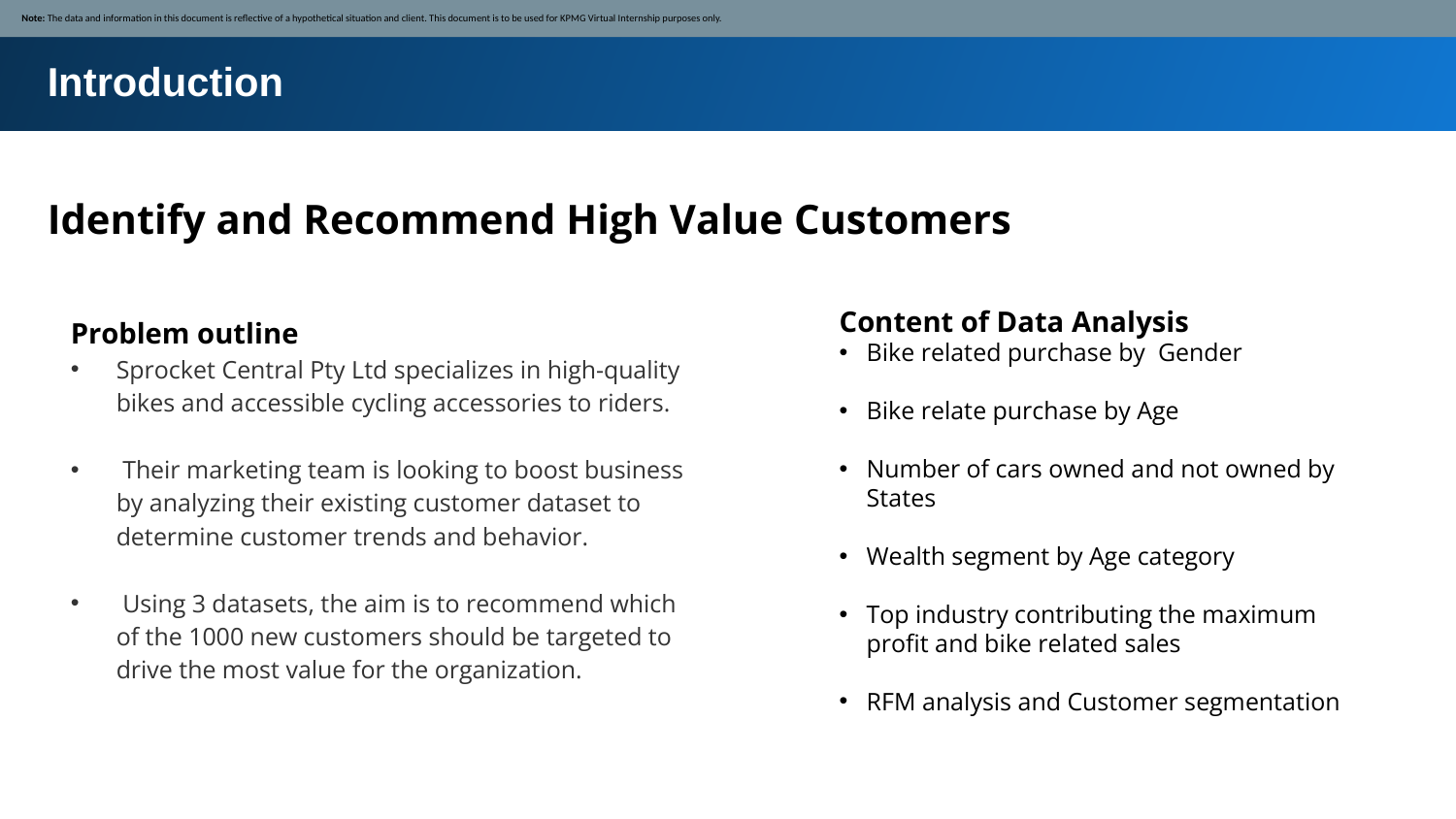

Note: The data and information in this document is reflective of a hypothetical situation and client. This document is to be used for KPMG Virtual Internship purposes only.
Introduction
Identify and Recommend High Value Customers
Problem outline
Sprocket Central Pty Ltd specializes in high-quality bikes and accessible cycling accessories to riders.

 Their marketing team is looking to boost business by analyzing their existing customer dataset to determine customer trends and behavior.

 Using 3 datasets, the aim is to recommend which of the 1000 new customers should be targeted to drive the most value for the organization.

Content of Data Analysis
Bike related purchase by  Gender

Bike relate purchase by Age

Number of cars owned and not owned by States

Wealth segment by Age category

Top industry contributing the maximum profit and bike related sales

RFM analysis and Customer segmentation